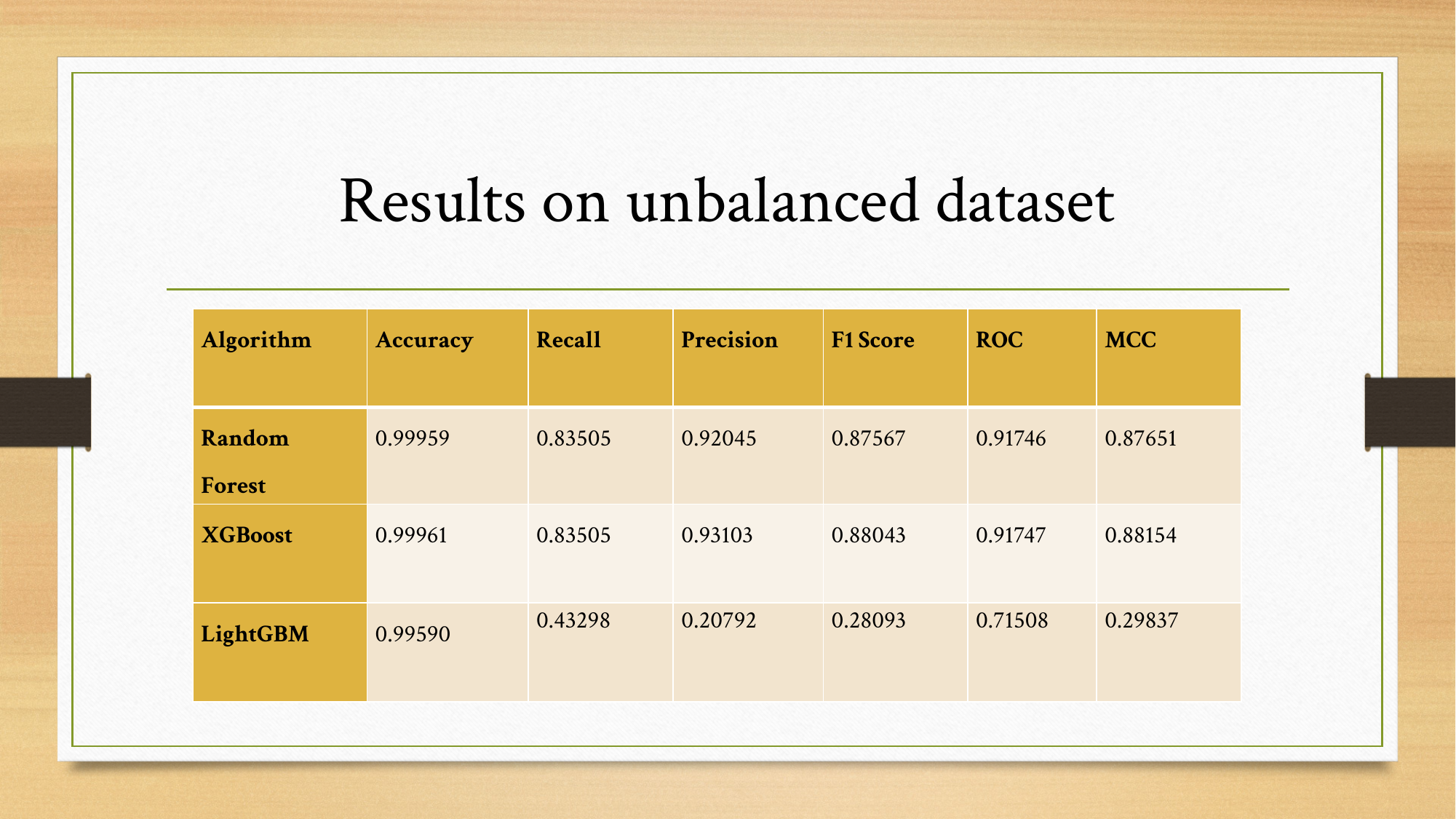

# Results on unbalanced dataset
| Algorithm | Accuracy | Recall | Precision | F1 Score | ROC | MCC |
| --- | --- | --- | --- | --- | --- | --- |
| Random Forest | 0.99959 | 0.83505 | 0.92045 | 0.87567 | 0.91746 | 0.87651 |
| XGBoost | 0.99961 | 0.83505 | 0.93103 | 0.88043 | 0.91747 | 0.88154 |
| LightGBM | 0.99590 | 0.43298 | 0.20792 | 0.28093 | 0.71508 | 0.29837 |